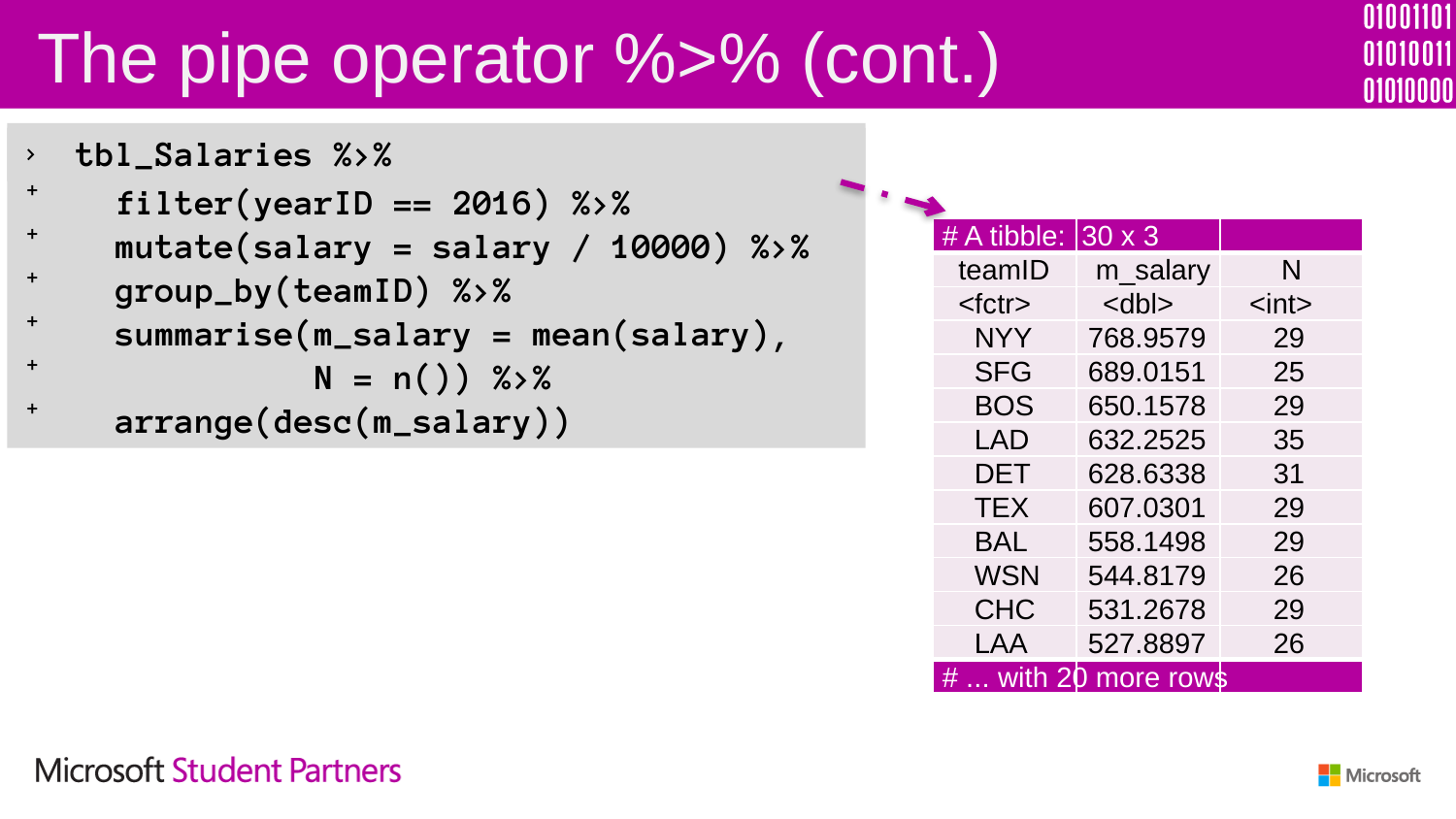

# The pipe operator %>% (cont.)
tbl_Salaries %>%

  filter(yearID == 2016) %>%
  mutate(salary = salary / 10000) %>%
  group_by(teamID) %>%
  summarise(m_salary = mean(salary),
            N = n()) %>%
  arrange(desc(m_salary))
 # A tibble:  30 x 3
   teamID	  m_salary	       N
   <fctr>         <dbl>	   <int>
     NYY	 768.9579	      29
     SFG	 689.0151	      25
     BOS	 650.1578	      29
     LAD	 632.2525	      35
     DET	 628.6338	      31
     TEX	 607.0301	      29
     BAL	 558.1498	      29
     WSN	 544.8179	      26
     CHC	 531.2678	      29
     LAA	 527.8897	      26
 # ... with 20 more rows
|  |  |  |
| --- | --- | --- |
|  |  |  |
|  |  |  |
|  |  |  |
|  |  |  |
|  |  |  |
|  |  |  |
|  |  |  |
|  |  |  |
|  |  |  |
|  |  |  |
|  |  |  |
|  |  |  |
|  |  |  |